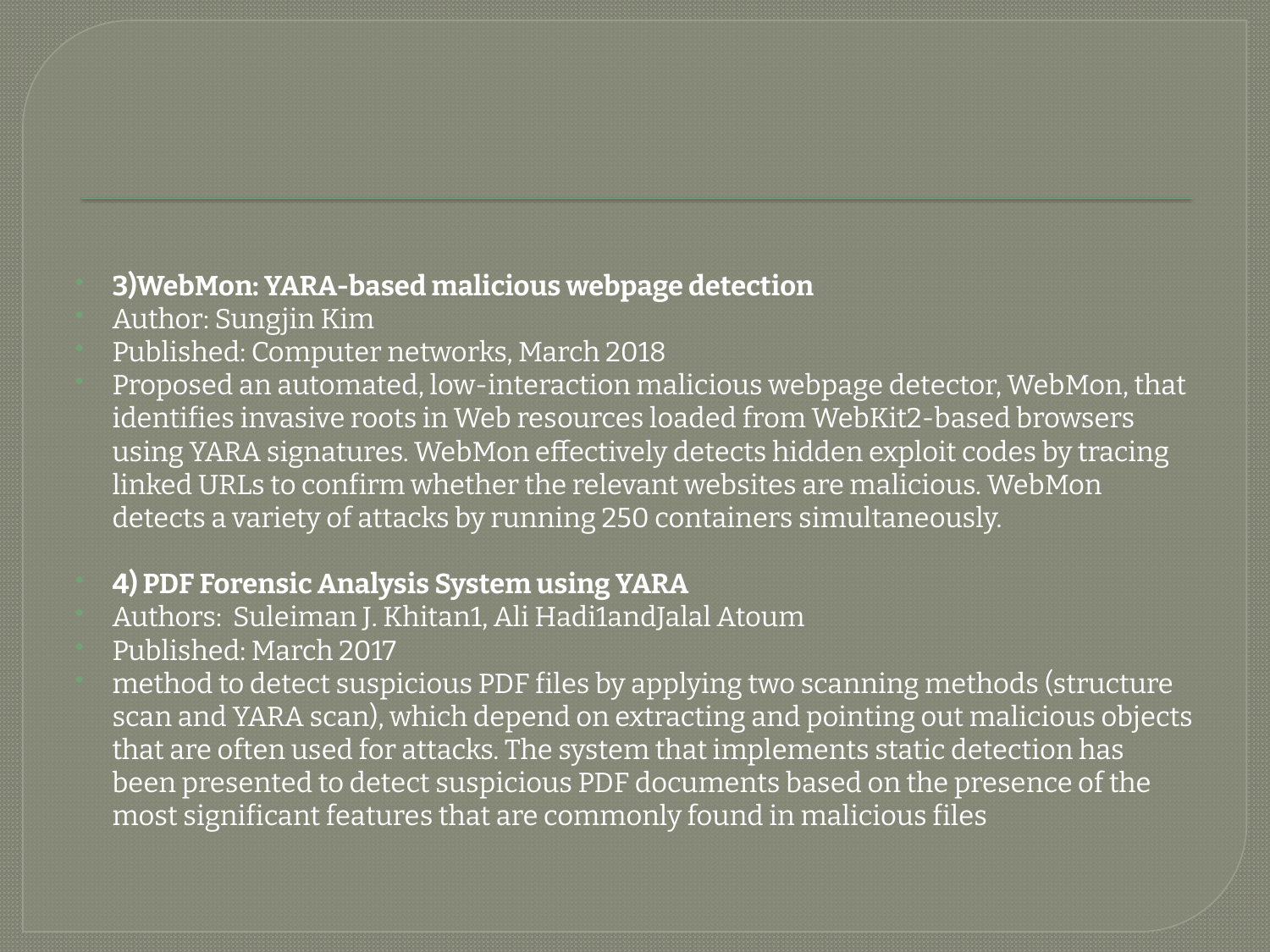

3)WebMon: YARA-based malicious webpage detection
Author: Sungjin Kim
Published: Computer networks, March 2018
Proposed an automated, low-interaction malicious webpage detector, WebMon, that identifies invasive roots in Web resources loaded from WebKit2-based browsers using YARA signatures. WebMon effectively detects hidden exploit codes by tracing linked URLs to confirm whether the relevant websites are malicious. WebMon detects a variety of attacks by running 250 containers simultaneously.

4) PDF Forensic Analysis System using YARA
Authors:  Suleiman J. Khitan1, Ali Hadi1andJalal Atoum
Published: March 2017
method to detect suspicious PDF files by applying two scanning methods (structure scan and YARA scan), which depend on extracting and pointing out malicious objects that are often used for attacks. The system that implements static detection has been presented to detect suspicious PDF documents based on the presence of the most significant features that are commonly found in malicious files